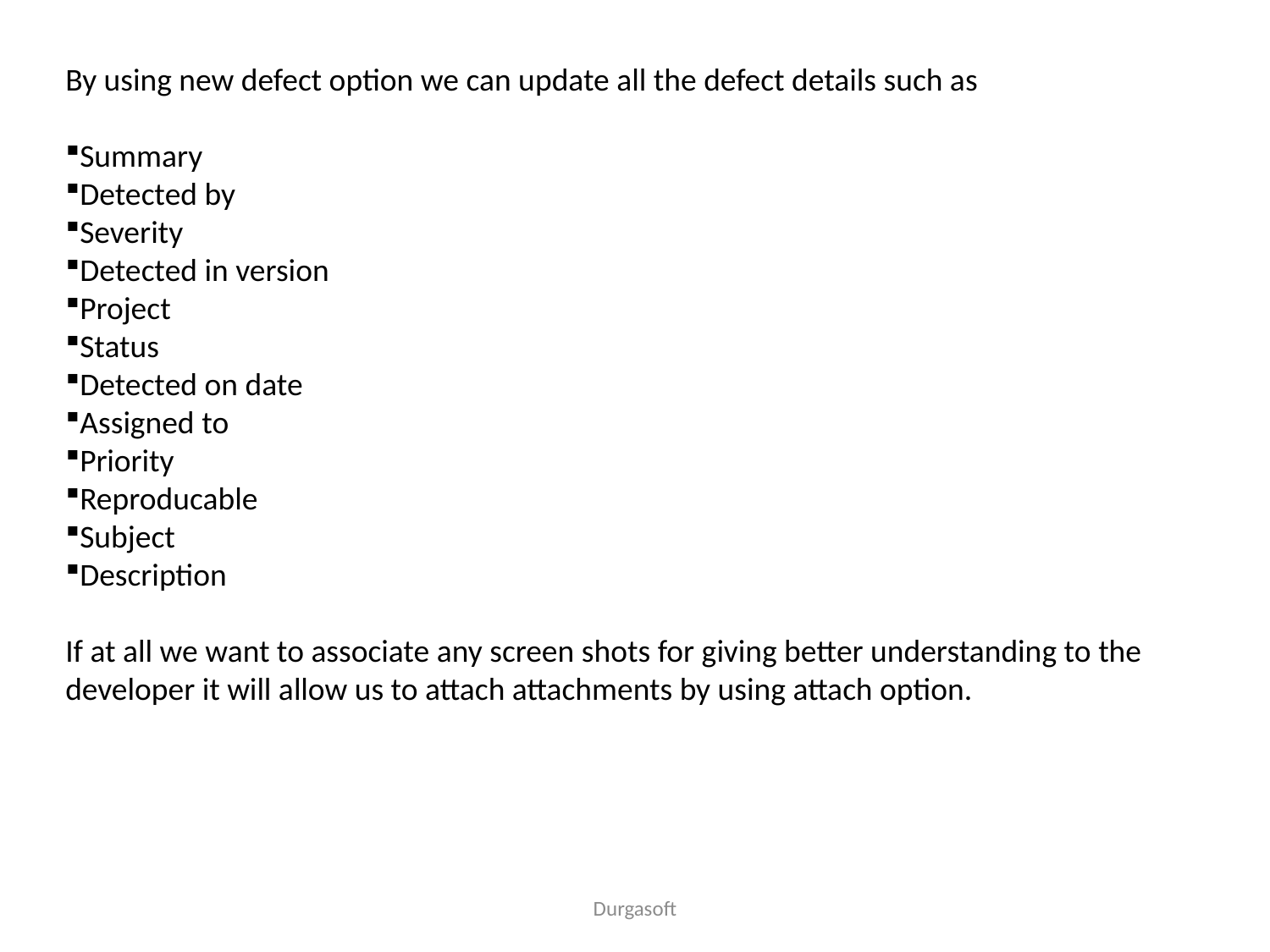

By using new defect option we can update all the defect details such as

Summary
Detected by
Severity
Detected in version
Project
Status
Detected on date
Assigned to
Priority
Reproducable
Subject
Description

If at all we want to associate any screen shots for giving better understanding to the developer it will allow us to attach attachments by using attach option.
Durgasoft